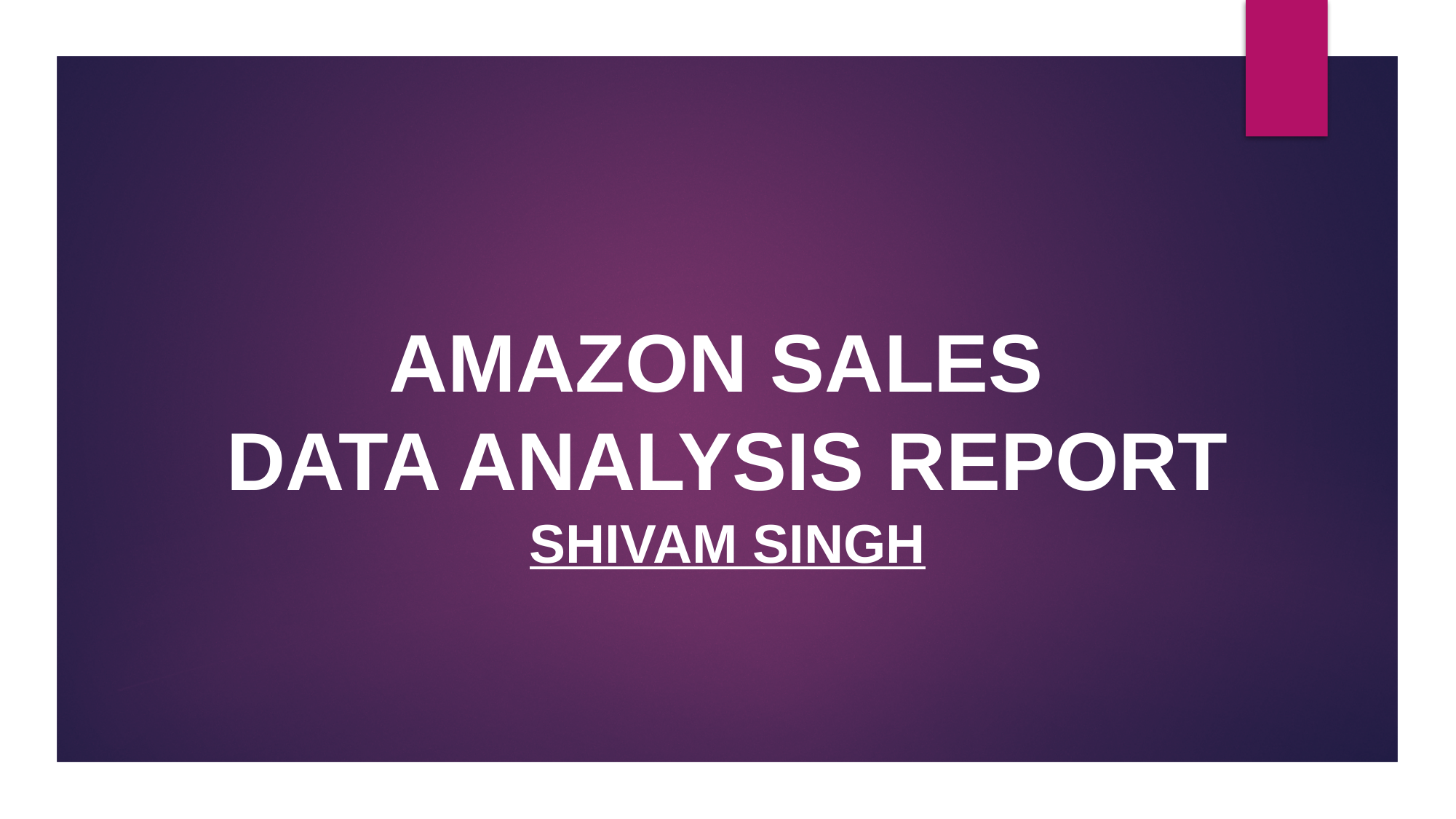

AMAZON SALES
DATA ANALYSIS REPORT
SHIVAM SINGH